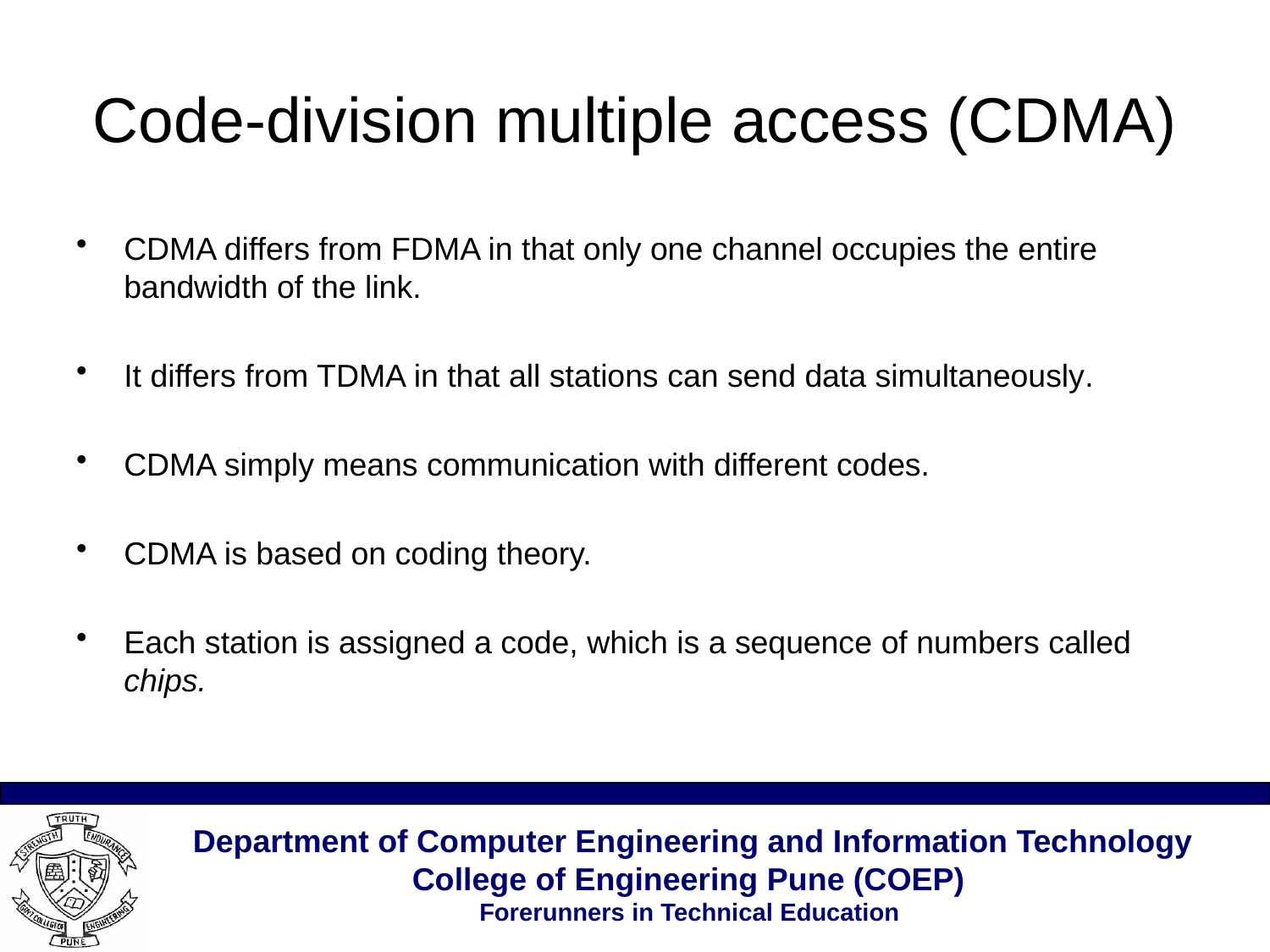

# Code-division multiple access (CDMA)
CDMA differs from FDMA in that only one channel occupies the entire bandwidth of the link.

It differs from TDMA in that all stations can send data simultaneously.

CDMA simply means communication with different codes.

CDMA is based on coding theory.

Each station is assigned a code, which is a sequence of numbers called chips.